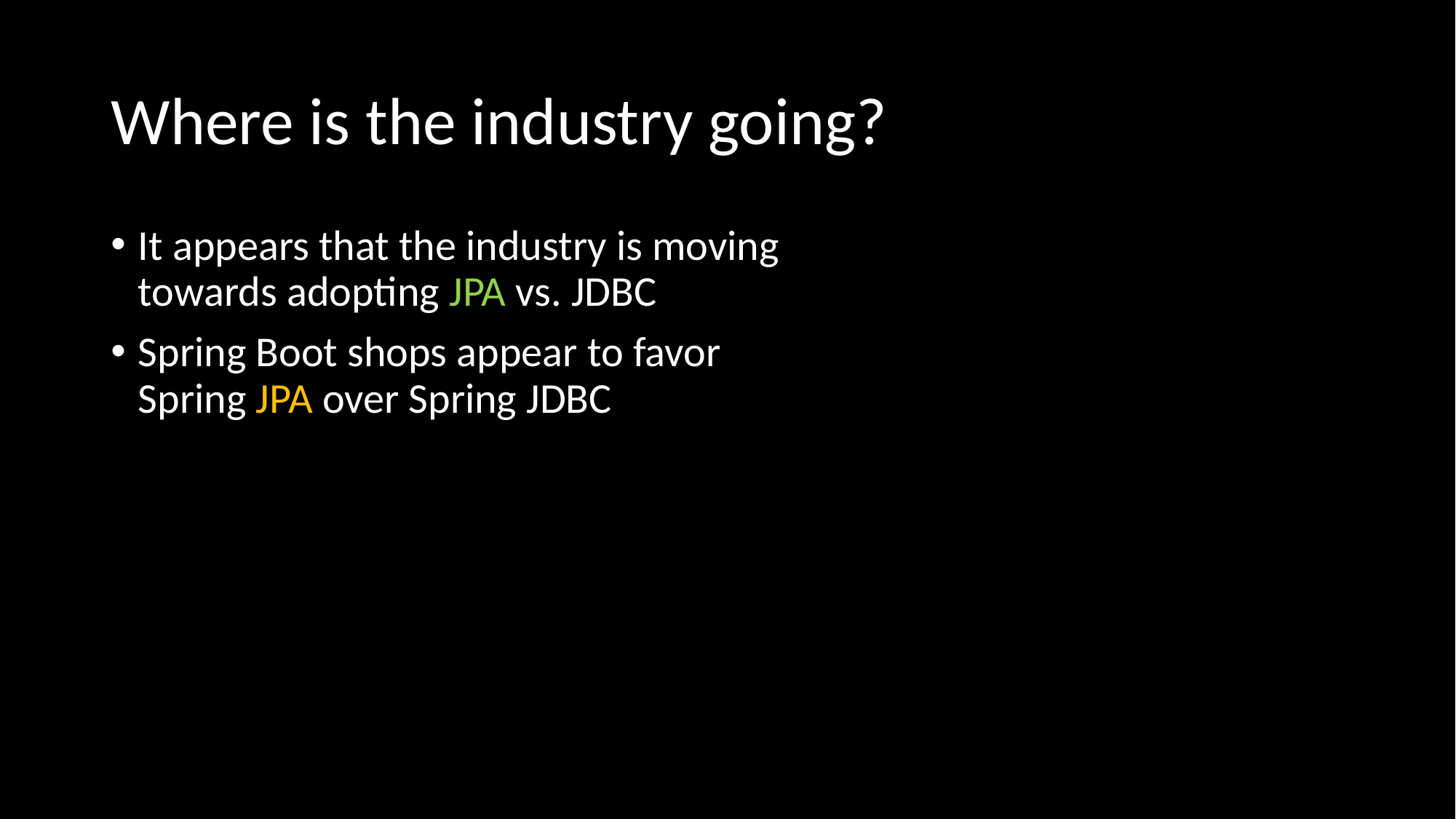

# Where is the industry going?
It appears that the industry is moving towards adopting JPA vs. JDBC
Spring Boot shops appear to favor Spring JPA over Spring JDBC